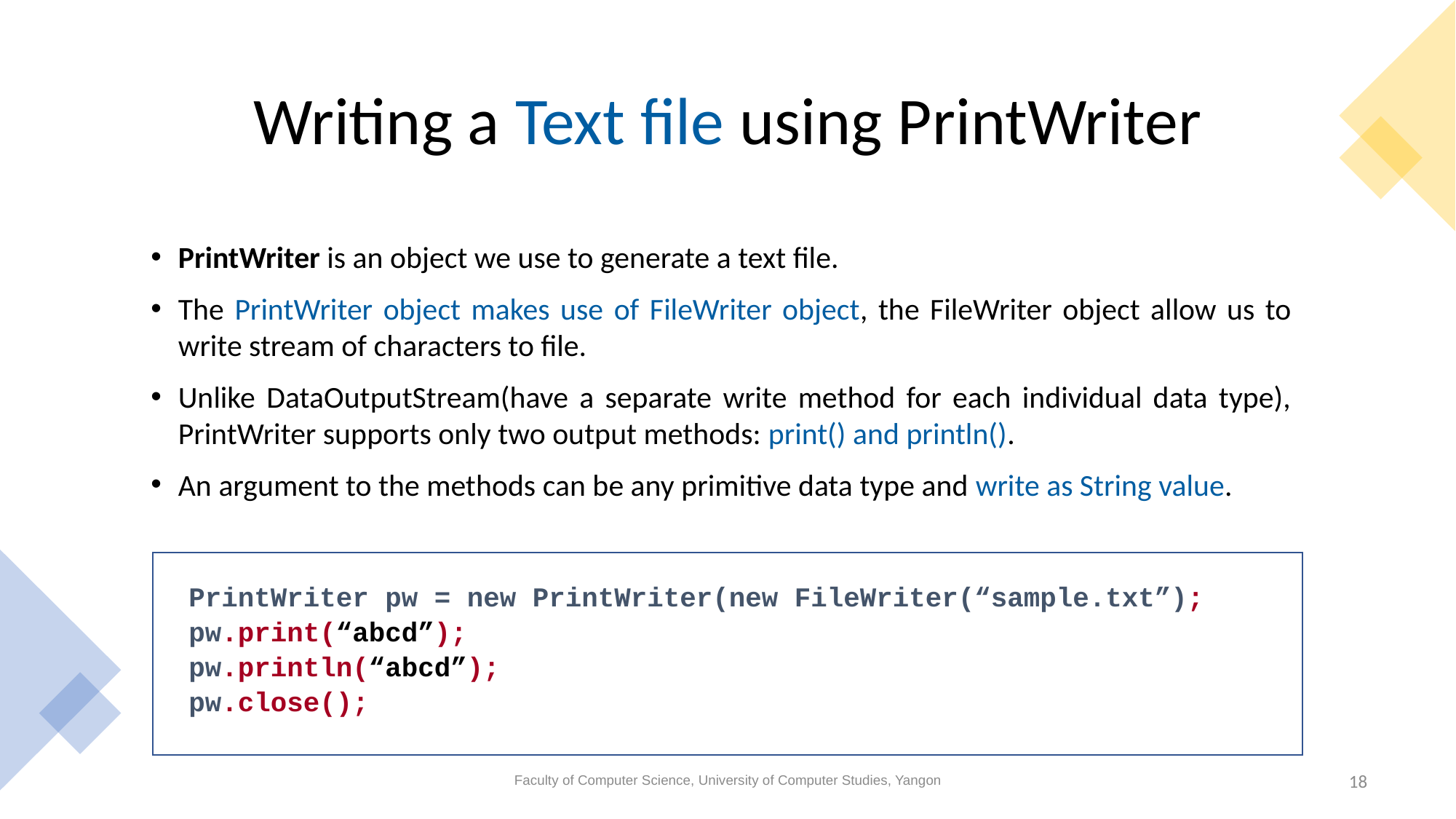

# Writing a Text file using PrintWriter
PrintWriter is an object we use to generate a text file.
The PrintWriter object makes use of FileWriter object, the FileWriter object allow us to write stream of characters to file.
Unlike DataOutputStream(have a separate write method for each individual data type), PrintWriter supports only two output methods: print() and println().
An argument to the methods can be any primitive data type and write as String value.

PrintWriter pw = new PrintWriter(new FileWriter(“sample.txt”);
pw.print(“abcd”);
pw.println(“abcd”);
pw.close();
Faculty of Computer Science, University of Computer Studies, Yangon
18